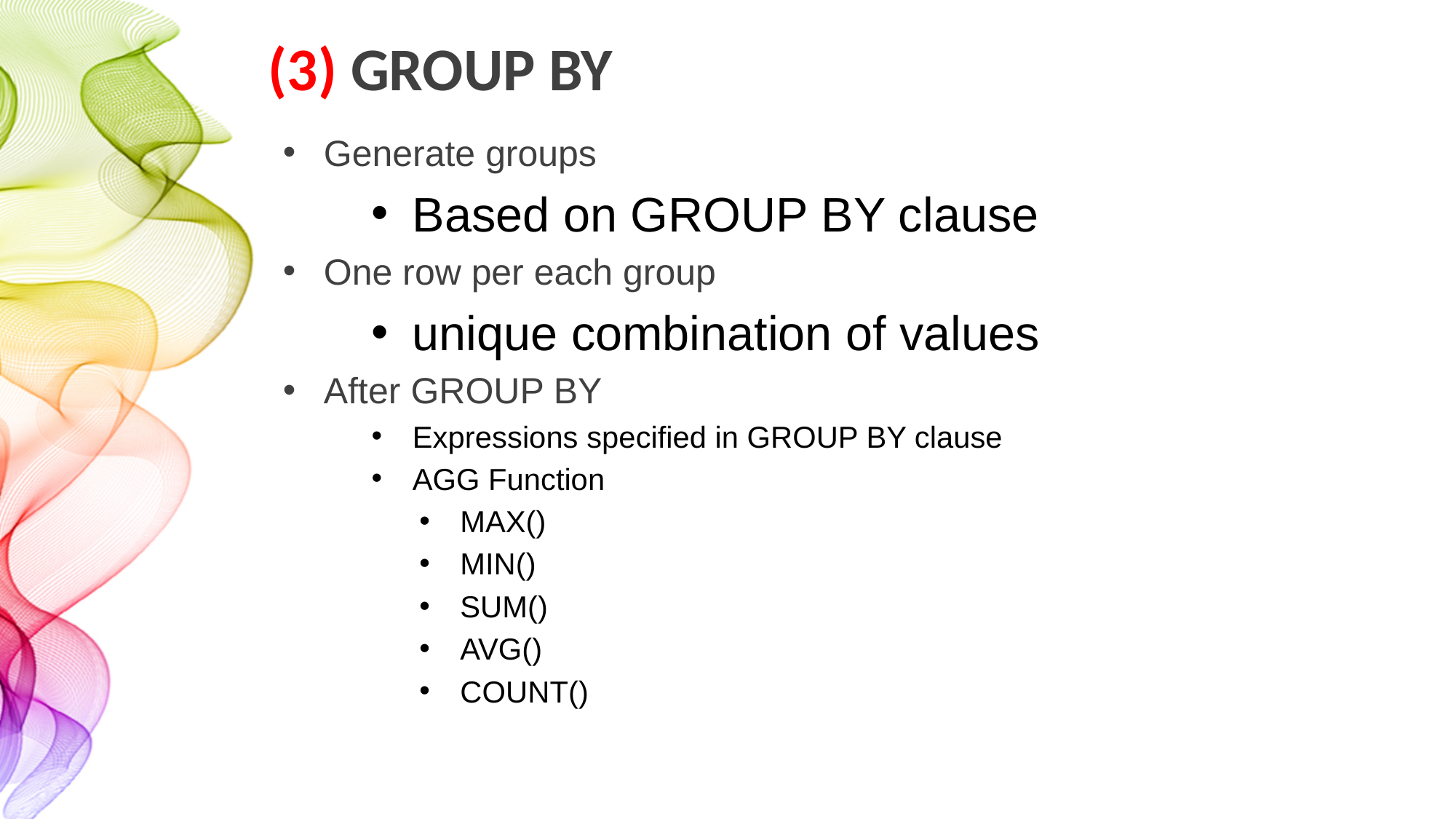

# (3) GROUP BY
Generate groups
Based on GROUP BY clause
One row per each group
unique combination of values
After GROUP BY
Expressions specified in GROUP BY clause
AGG Function
MAX()
MIN()
SUM()
AVG()
COUNT()